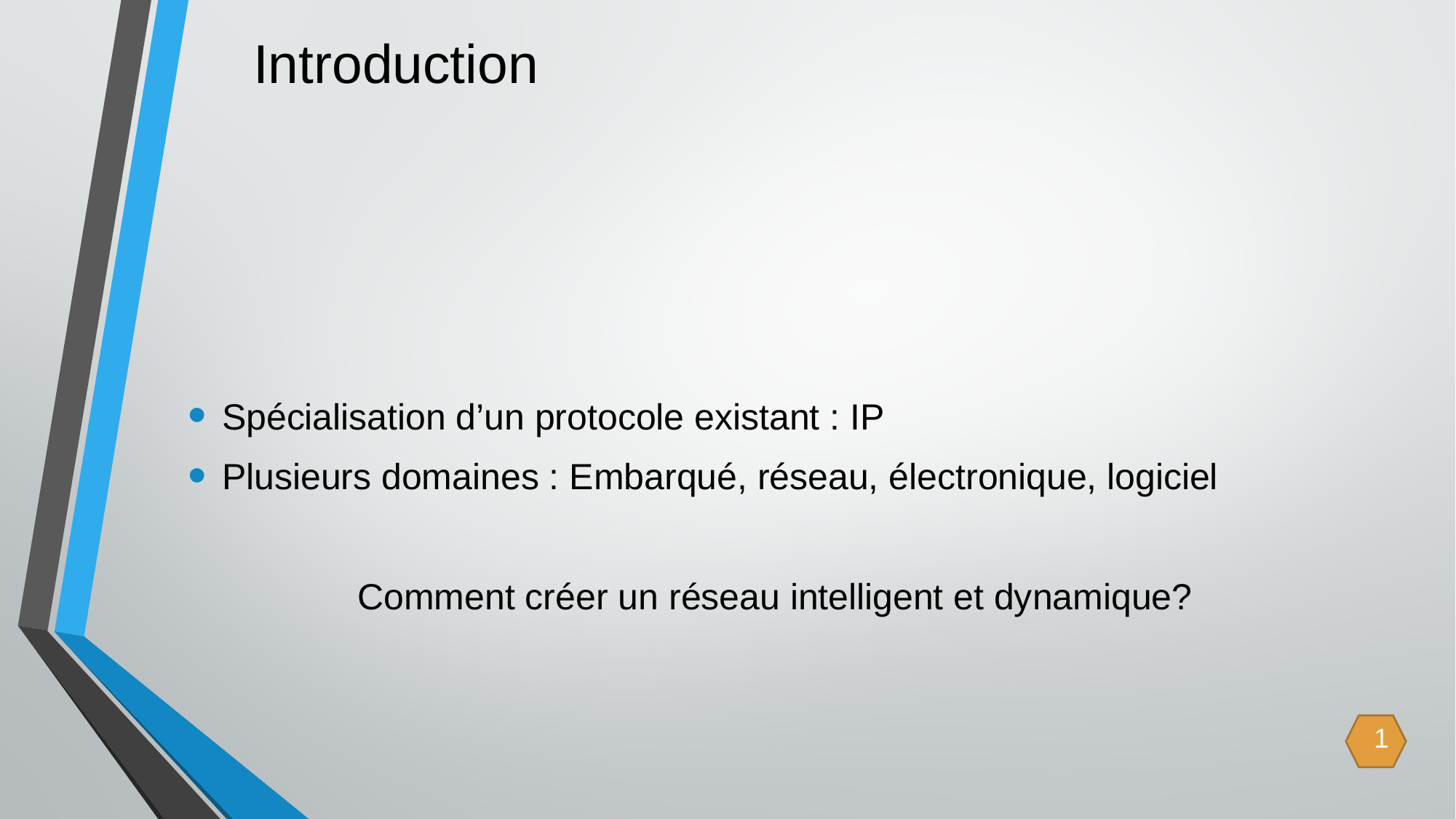

# Introduction
Spécialisation d’un protocole existant : IP
Plusieurs domaines : Embarqué, réseau, électronique, logiciel

Comment créer un réseau intelligent et dynamique?

1